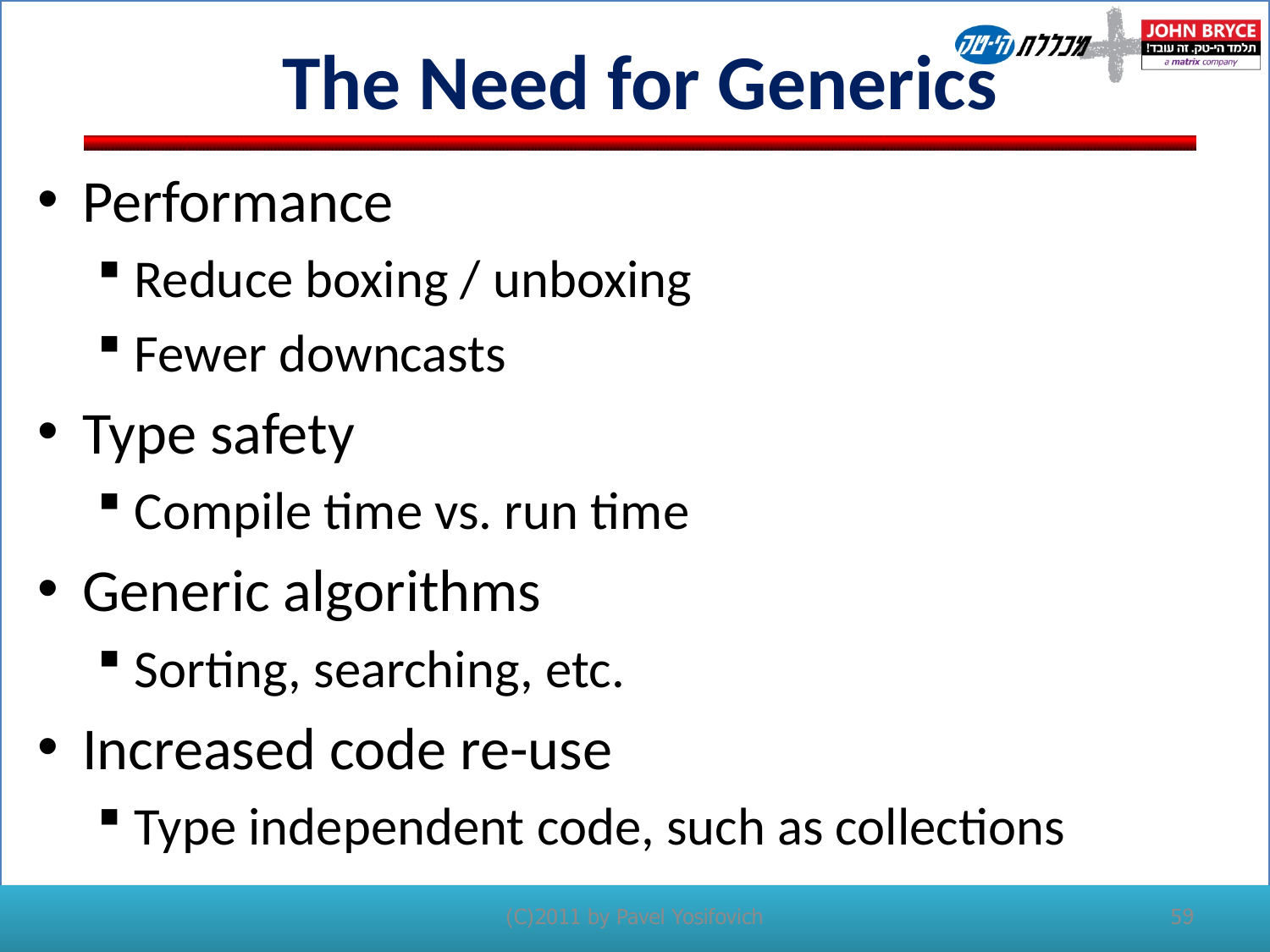

# The Need for Generics
Performance
Reduce boxing / unboxing
Fewer downcasts
Type safety
Compile time vs. run time
Generic algorithms
Sorting, searching, etc.
Increased code re-use
Type independent code, such as collections
(C)2011 by Pavel Yosifovich
59